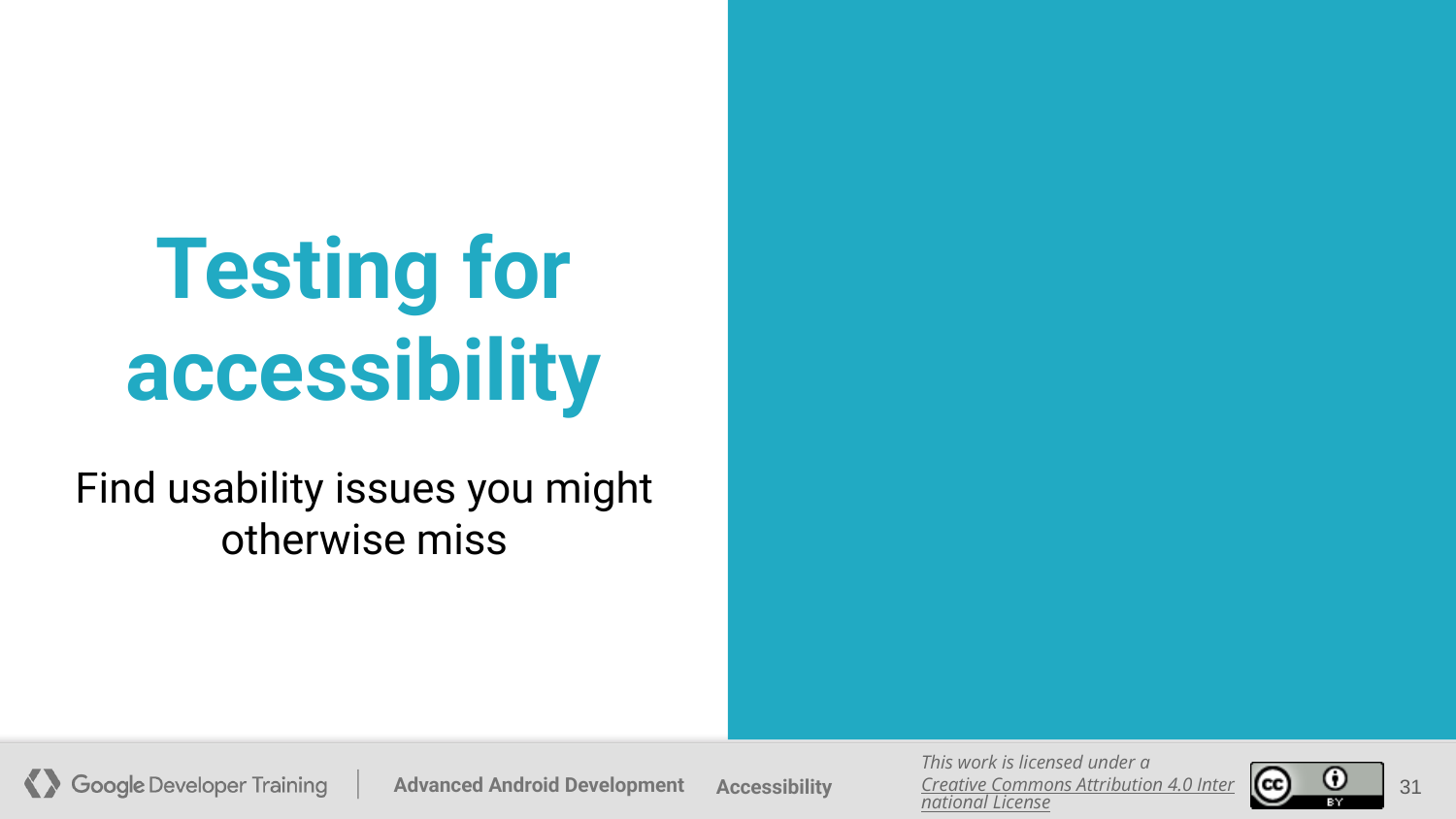

# Testing for accessibility
Find usability issues you might otherwise miss
31